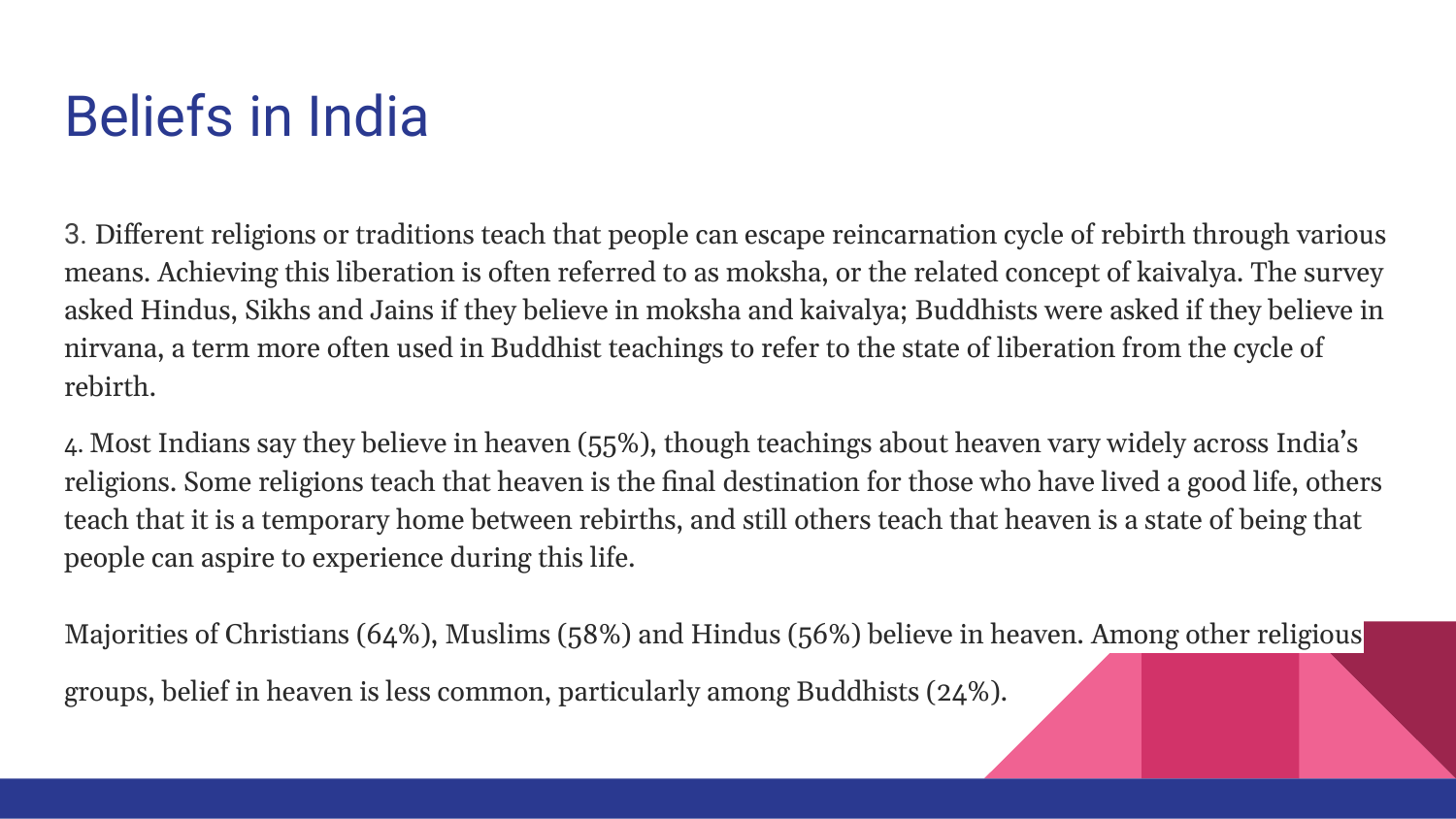

# Beliefs in India
3. Different religions or traditions teach that people can escape reincarnation cycle of rebirth through various means. Achieving this liberation is often referred to as moksha, or the related concept of kaivalya. The survey asked Hindus, Sikhs and Jains if they believe in moksha and kaivalya; Buddhists were asked if they believe in nirvana, a term more often used in Buddhist teachings to refer to the state of liberation from the cycle of rebirth.
4. Most Indians say they believe in heaven (55%), though teachings about heaven vary widely across India’s religions. Some religions teach that heaven is the final destination for those who have lived a good life, others teach that it is a temporary home between rebirths, and still others teach that heaven is a state of being that people can aspire to experience during this life.
Majorities of Christians (64%), Muslims (58%) and Hindus (56%) believe in heaven. Among other religious groups, belief in heaven is less common, particularly among Buddhists (24%).